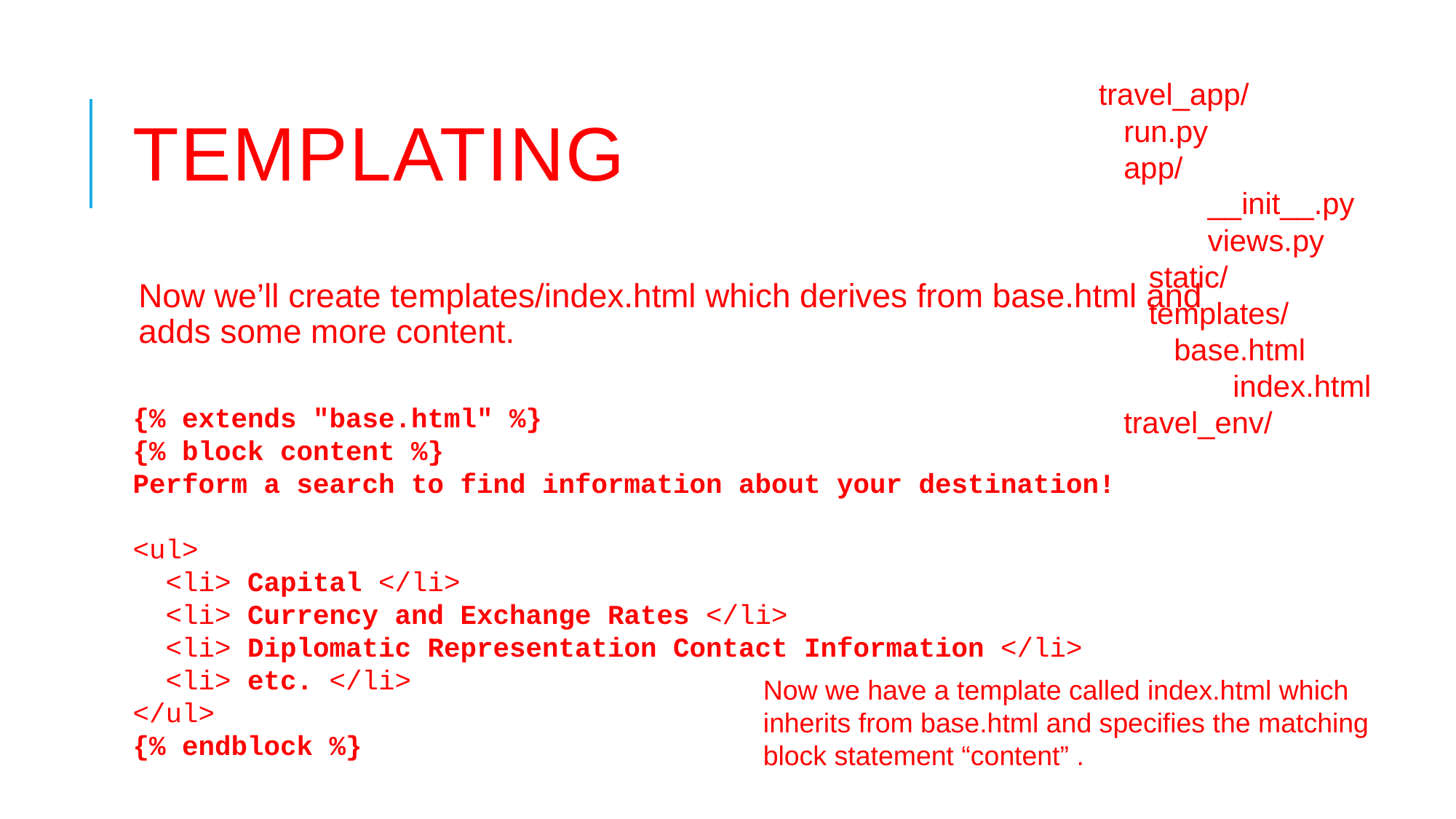

# templating
travel_app/
   run.py
   app/
	__init__.py
	views.py
      static/
      templates/
         base.html
	   index.html
   travel_env/

Now we’ll create templates/index.html which derives from base.html and
adds some more content.
{% extends "base.html" %}
{% block content %}
Perform a search to find information about your destination!
<ul>
  <li> Capital </li>
  <li> Currency and Exchange Rates </li>
  <li> Diplomatic Representation Contact Information </li>
  <li> etc. </li>
</ul>
{% endblock %}
Now we have a template called index.html which inherits from base.html and specifies the matching block statement “content” .